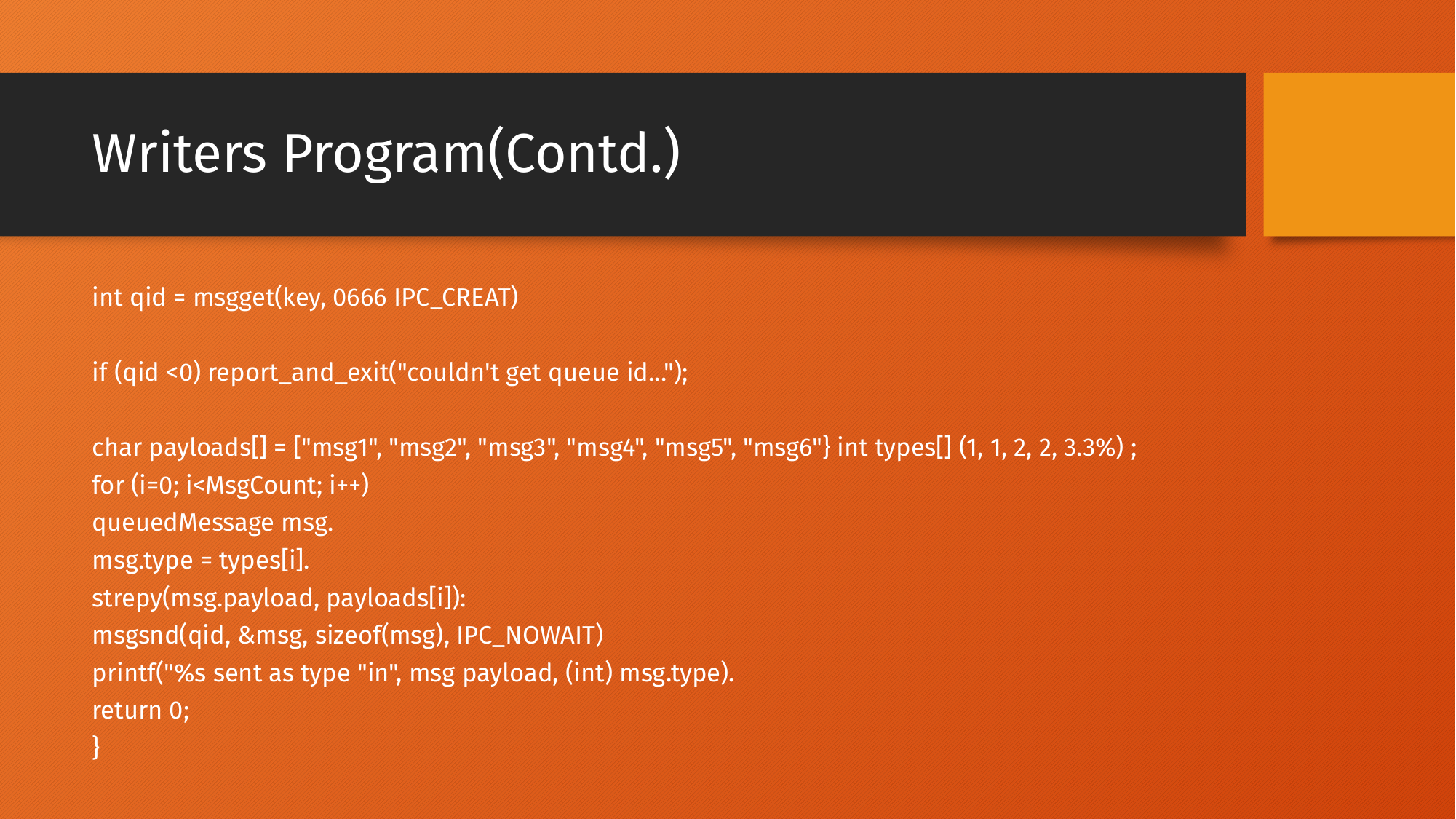

# Writers Program(Contd.)
int qid = msgget(key, 0666 IPC_CREAT)

if (qid <0) report_and_exit("couldn't get queue id...");

char payloads[] = ["msg1", "msg2", "msg3", "msg4", "msg5", "msg6"} int types[] (1, 1, 2, 2, 3.3%) ;
for (i=0; i<MsgCount; i++)
queuedMessage msg.
msg.type = types[i].
strepy(msg.payload, payloads[i]):
msgsnd(qid, &msg, sizeof(msg), IPC_NOWAIT)
printf("%s sent as type "in", msg payload, (int) msg.type).
return 0;
}